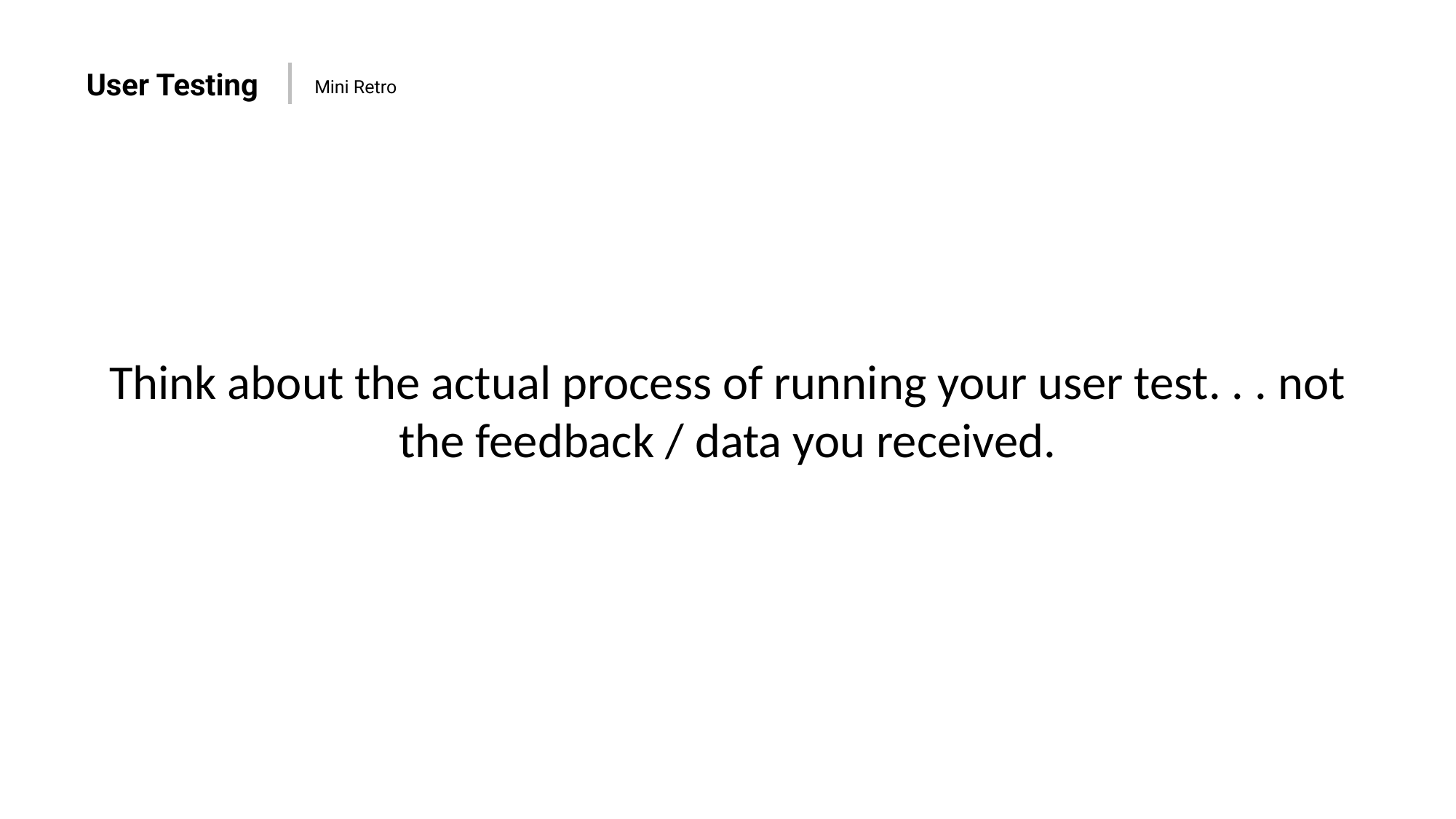

User Testing

Mini Retro
Think about the actual process of running your user test. . . not the feedback / data you received.